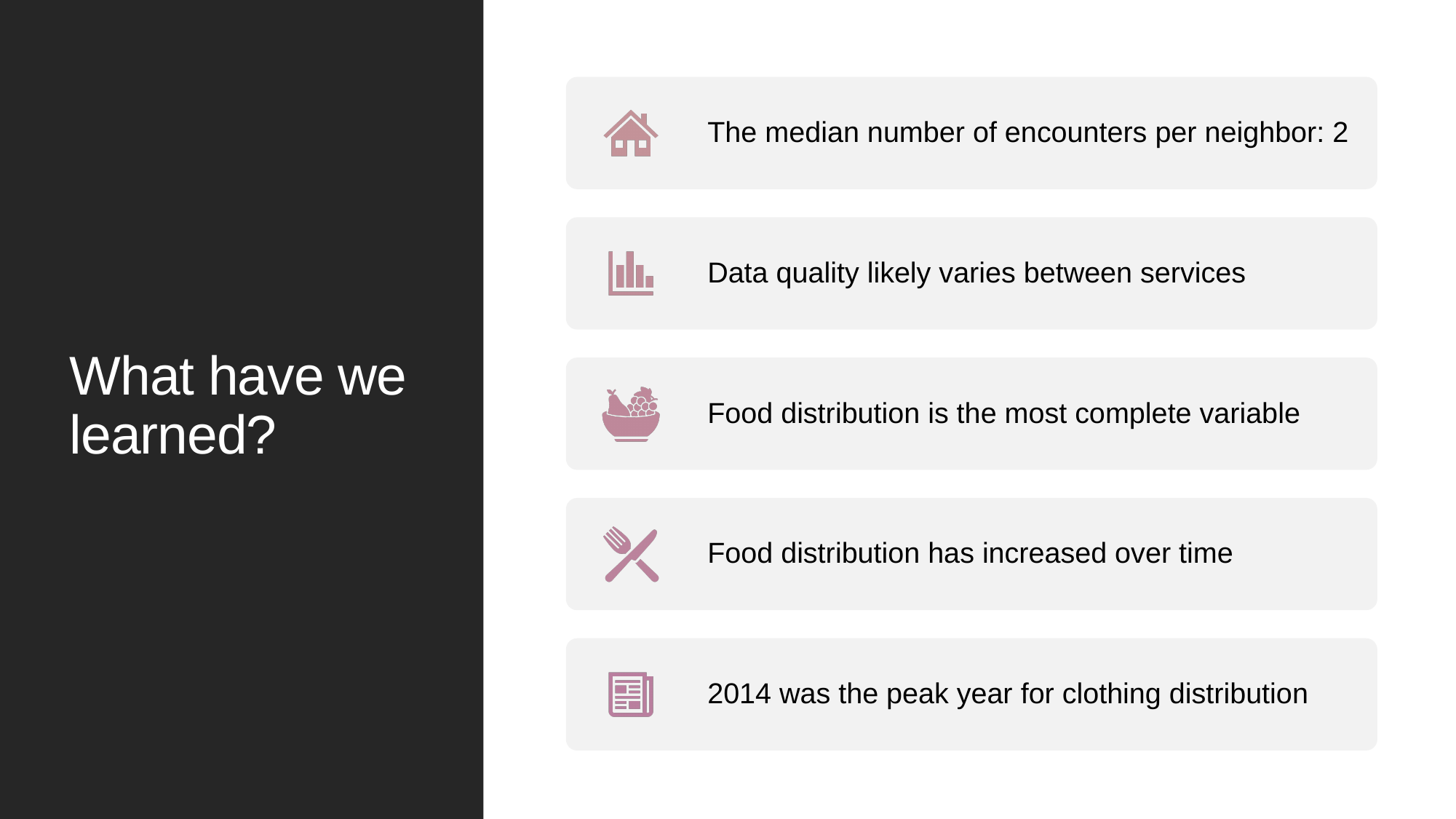

# What have we learned?
The median number of encounters per neighbor: 2
Data quality likely varies between services
Food distribution is the most complete variable
Food distribution has increased over time
2014 was the peak year for clothing distribution